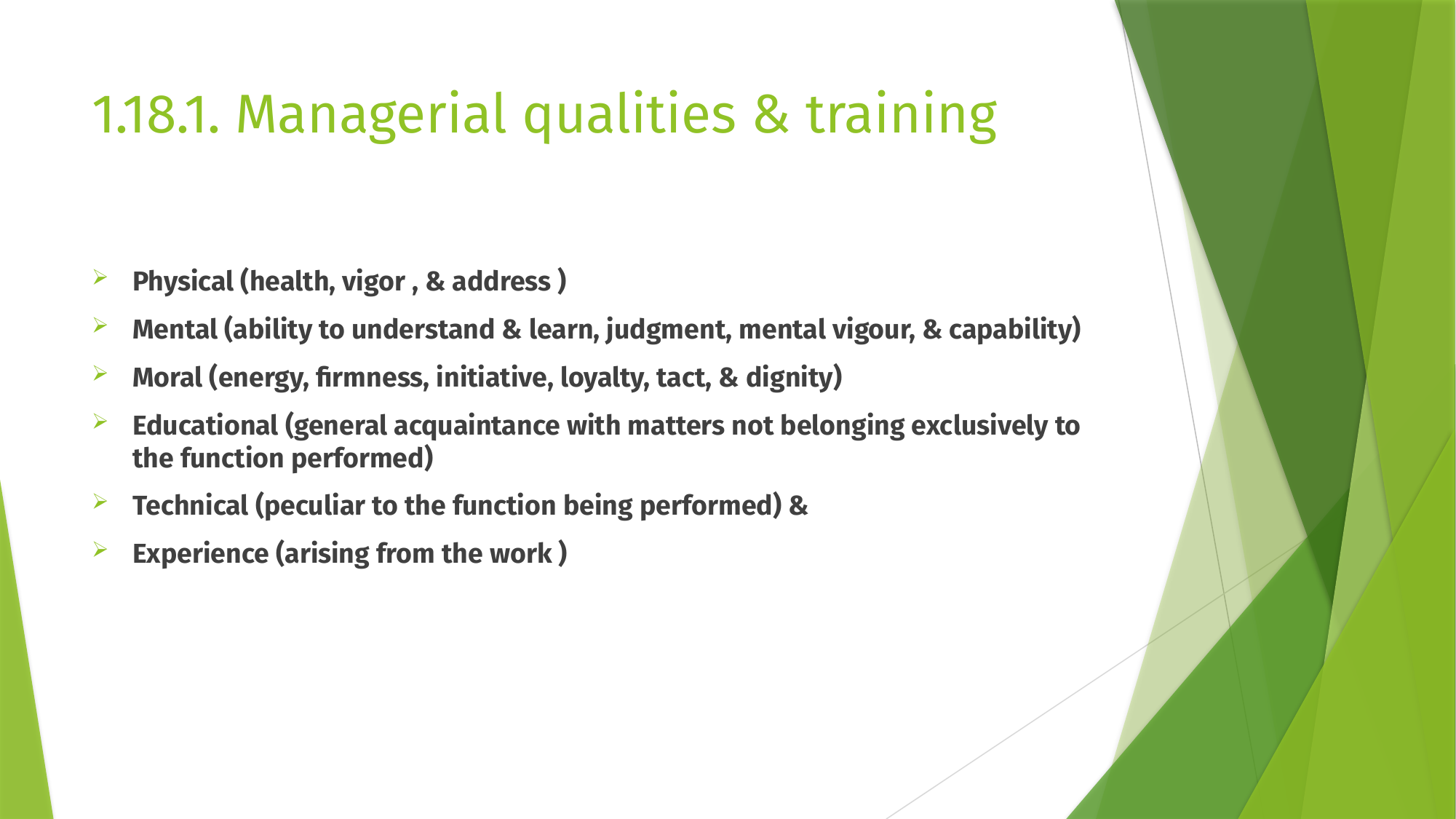

# 1.18.1. Managerial qualities & training
Physical (health, vigor , & address )
Mental (ability to understand & learn, judgment, mental vigour, & capability)
Moral (energy, firmness, initiative, loyalty, tact, & dignity)
Educational (general acquaintance with matters not belonging exclusively to the function performed)
Technical (peculiar to the function being performed) &
Experience (arising from the work )